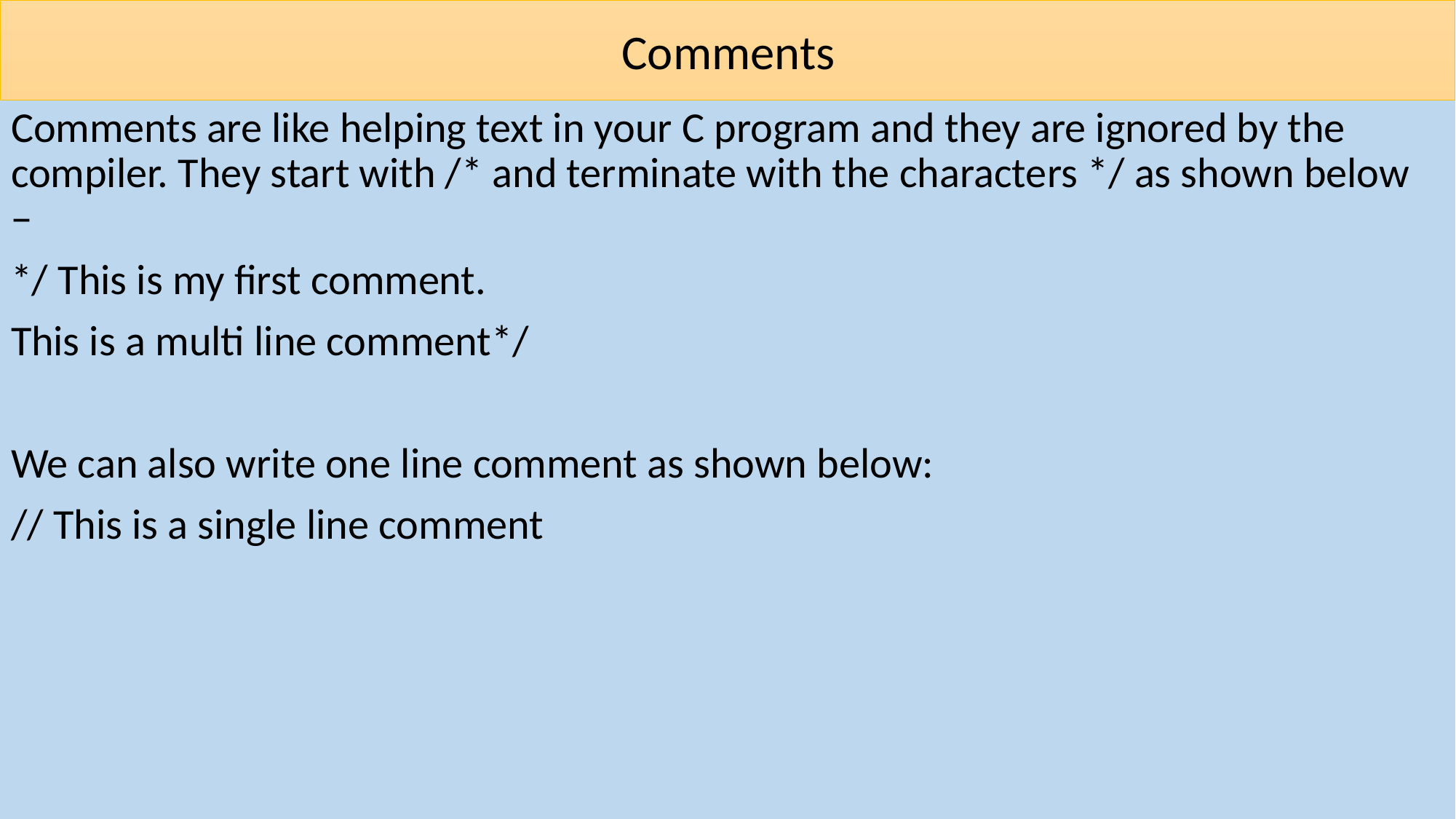

# Comments
Comments are like helping text in your C program and they are ignored by the compiler. They start with /* and terminate with the characters */ as shown below −
*/ This is my first comment.
This is a multi line comment*/

We can also write one line comment as shown below:
// This is a single line comment